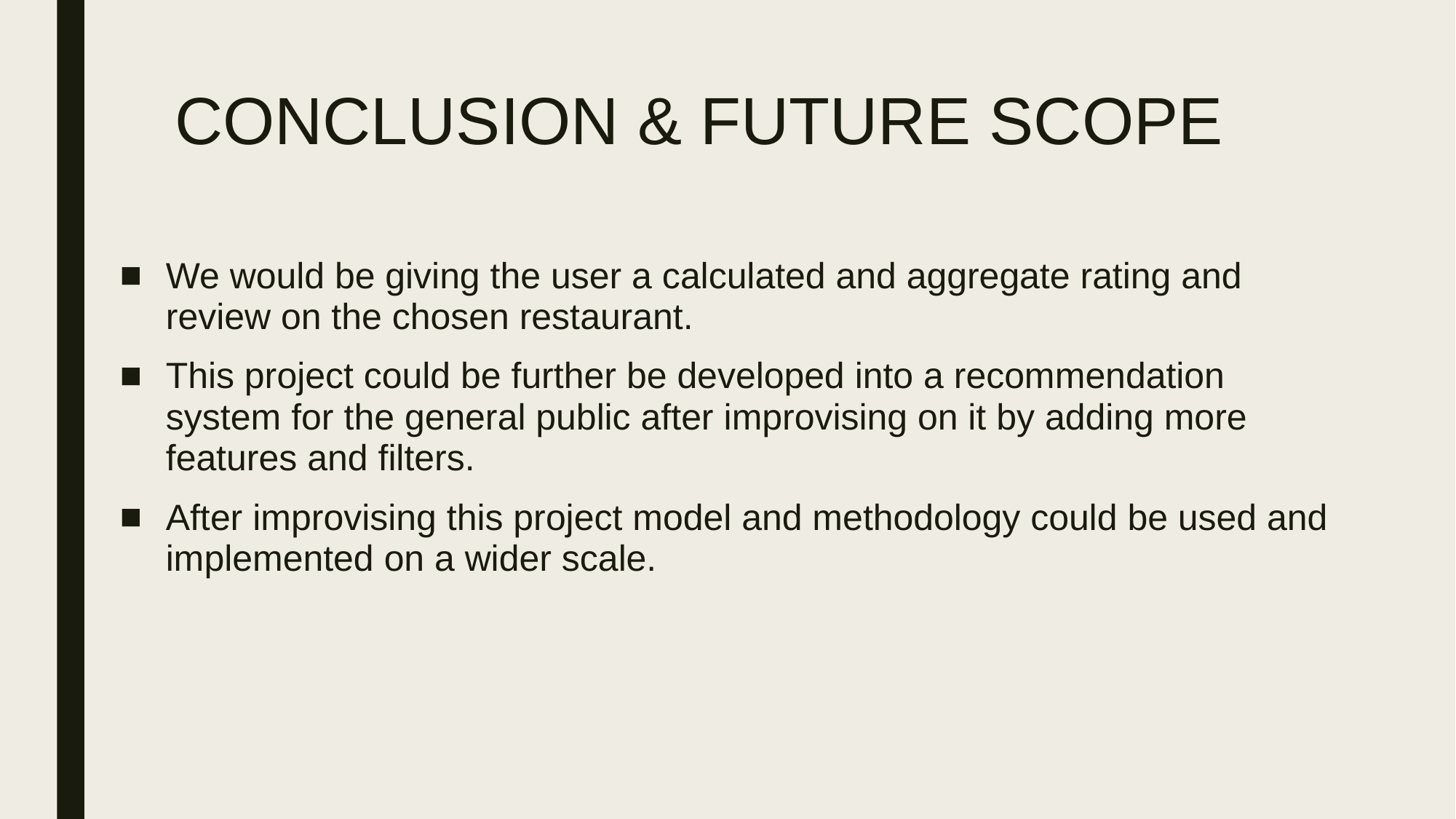

# CONCLUSION & FUTURE SCOPE
We would be giving the user a calculated and aggregate rating and review on the chosen restaurant.
This project could be further be developed into a recommendation system for the general public after improvising on it by adding more features and filters.
After improvising this project model and methodology could be used and implemented on a wider scale.